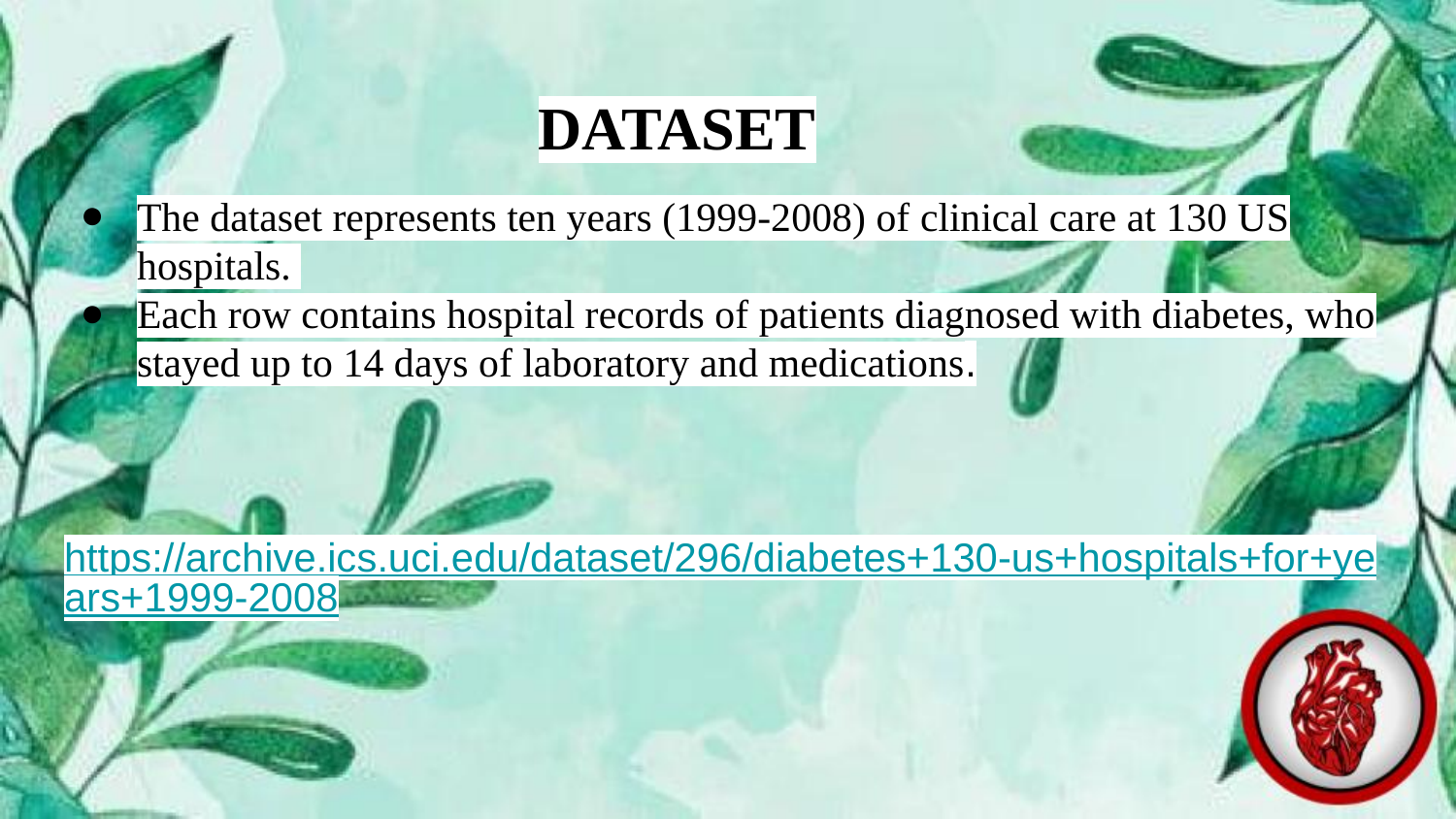

# DATASET
The dataset represents ten years (1999-2008) of clinical care at 130 US hospitals.
Each row contains hospital records of patients diagnosed with diabetes, who stayed up to 14 days of laboratory and medications.

https://archive.ics.uci.edu/dataset/296/diabetes+130-us+hospitals+for+years+1999-2008